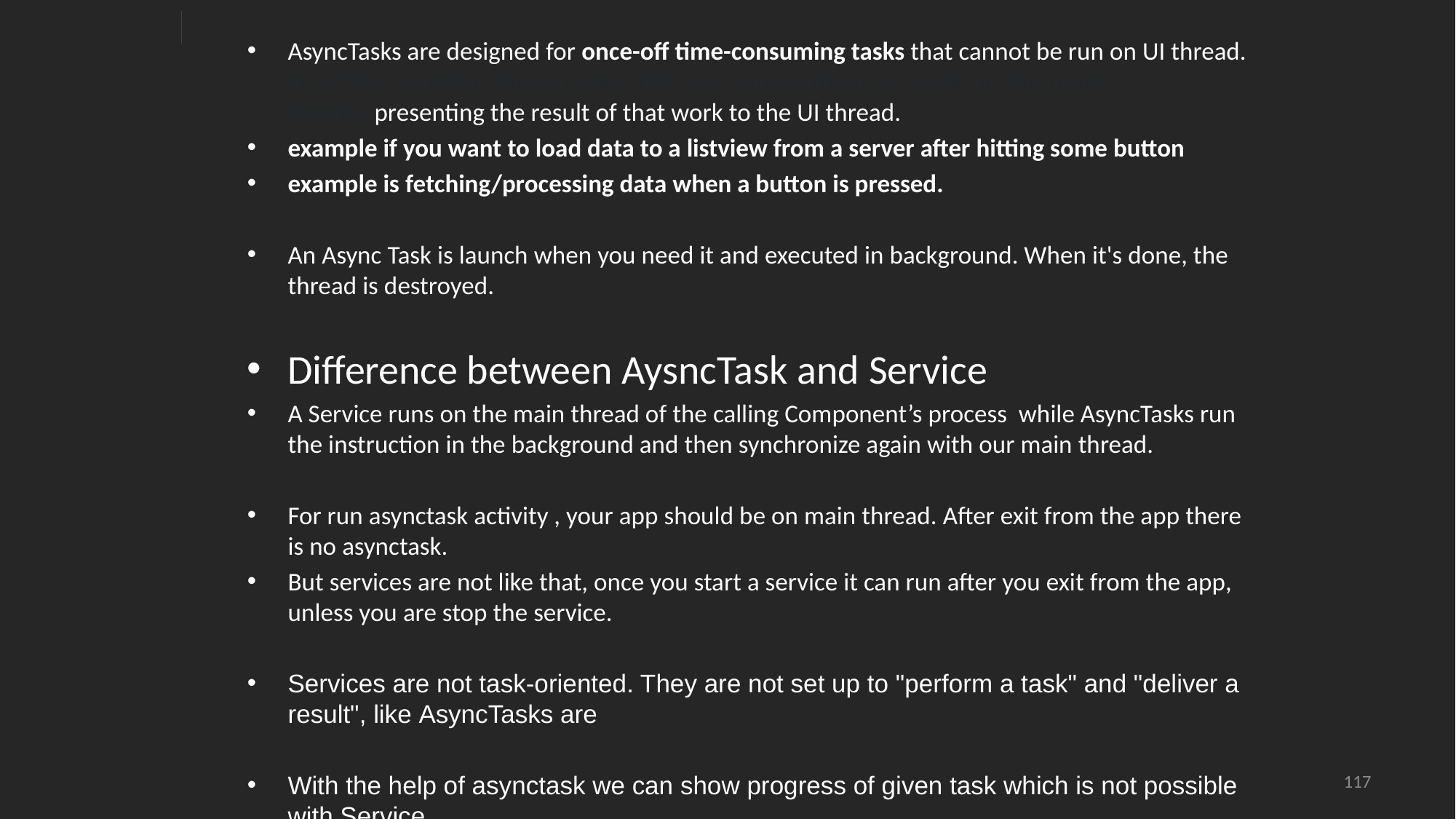

AsyncTasks are designed for once-off time-consuming tasks that cannot be run on UI thread. Used for handling those tasks that you cannot make to work on the main thread. presenting the result of that work to the UI thread.
example if you want to load data to a listview from a server after hitting some button
example is fetching/processing data when a button is pressed.

An Async Task is launch when you need it and executed in background. When it's done, the thread is destroyed.

Difference between AysncTask and Service
A Service runs on the main thread of the calling Component’s process  while AsyncTasks run the instruction in the background and then synchronize again with our main thread.

For run asynctask activity , your app should be on main thread. After exit from the app there is no asynctask.
But services are not like that, once you start a service it can run after you exit from the app, unless you are stop the service.

Services are not task-oriented. They are not set up to "perform a task" and "deliver a result", like AsyncTasks are

With the help of asynctask we can show progress of given task which is not possible with Service.

117